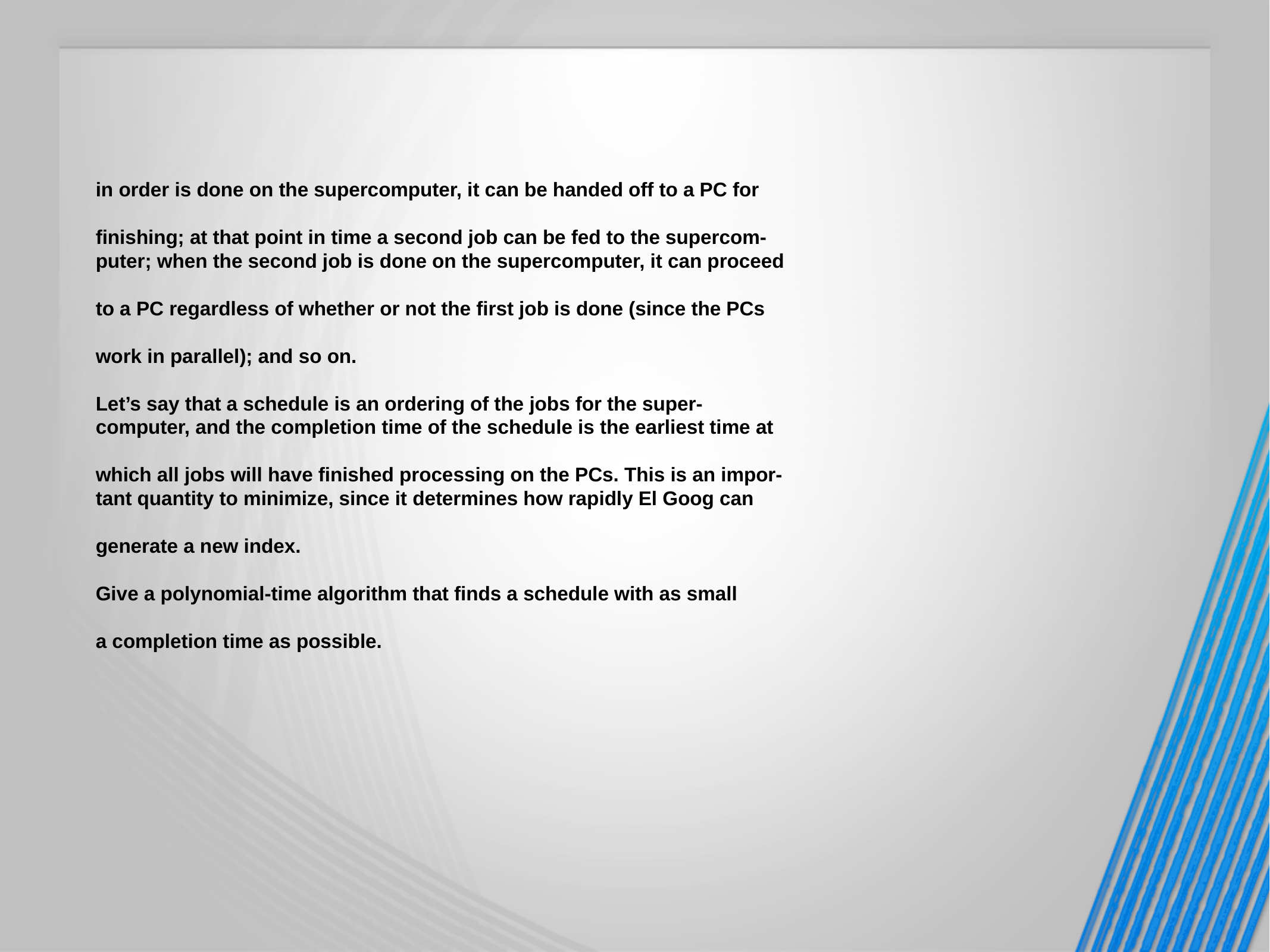

in order is done on the supercomputer, it can be handed off to a PC for

finishing; at that point in time a second job can be fed to the supercom-
puter; when the second job is done on the supercomputer, it can proceed

to a PC regardless of whether or not the first job is done (since the PCs

work in parallel); and so on.

Let’s say that a schedule is an ordering of the jobs for the super-
computer, and the completion time of the schedule is the earliest time at

which all jobs will have finished processing on the PCs. This is an impor-
tant quantity to minimize, since it determines how rapidly El Goog can

generate a new index.

Give a polynomial-time algorithm that finds a schedule with as small

a completion time as possible.